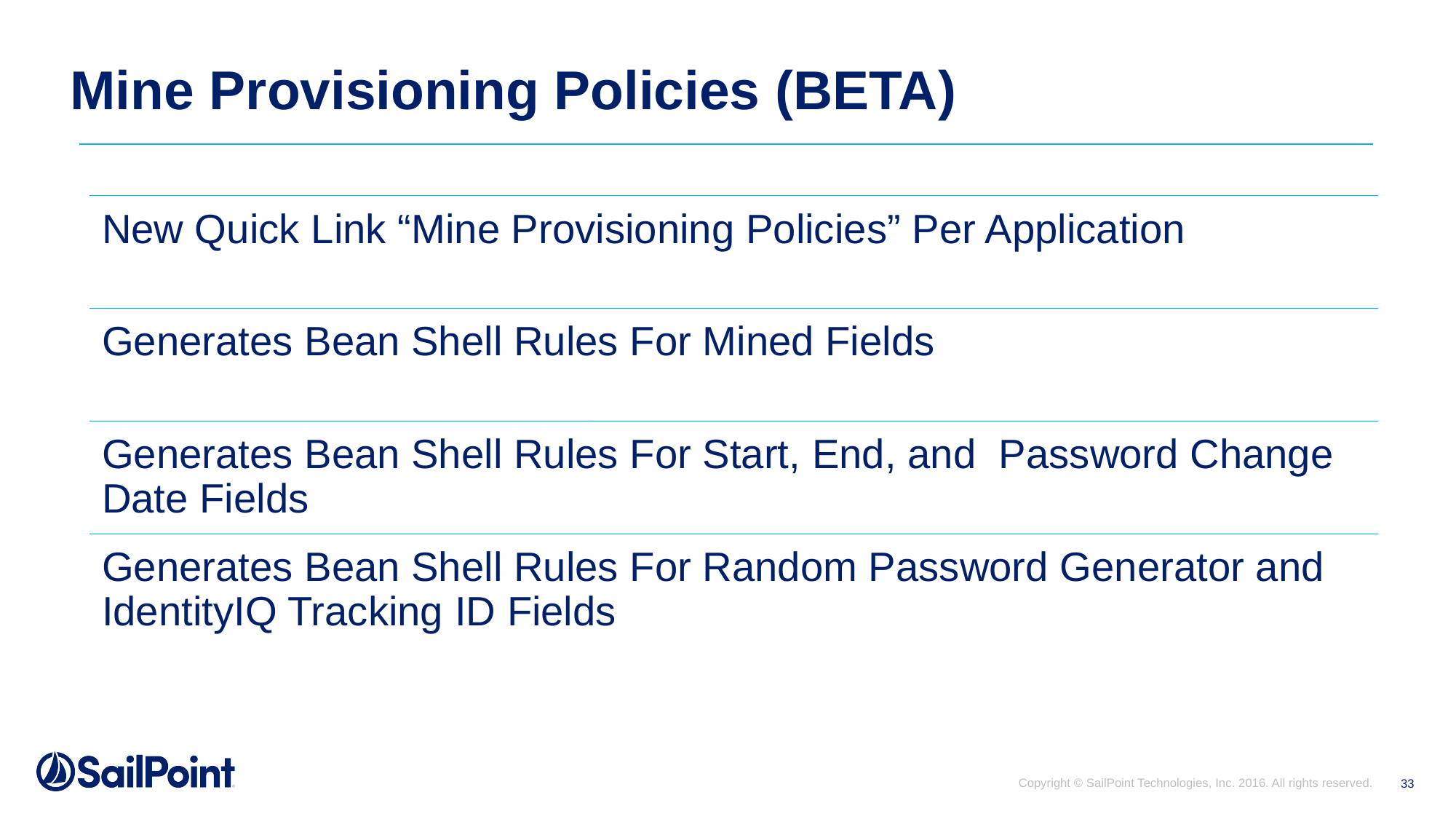

# Mine Provisioning Policies (BETA)
New Quick Link “Mine Provisioning Policies” Per Application
Generates Bean Shell Rules For Mined Fields
Generates Bean Shell Rules For Start, End, and  Password Change Date Fields
Generates Bean Shell Rules For Random Password Generator and IdentityIQ Tracking ID Fields